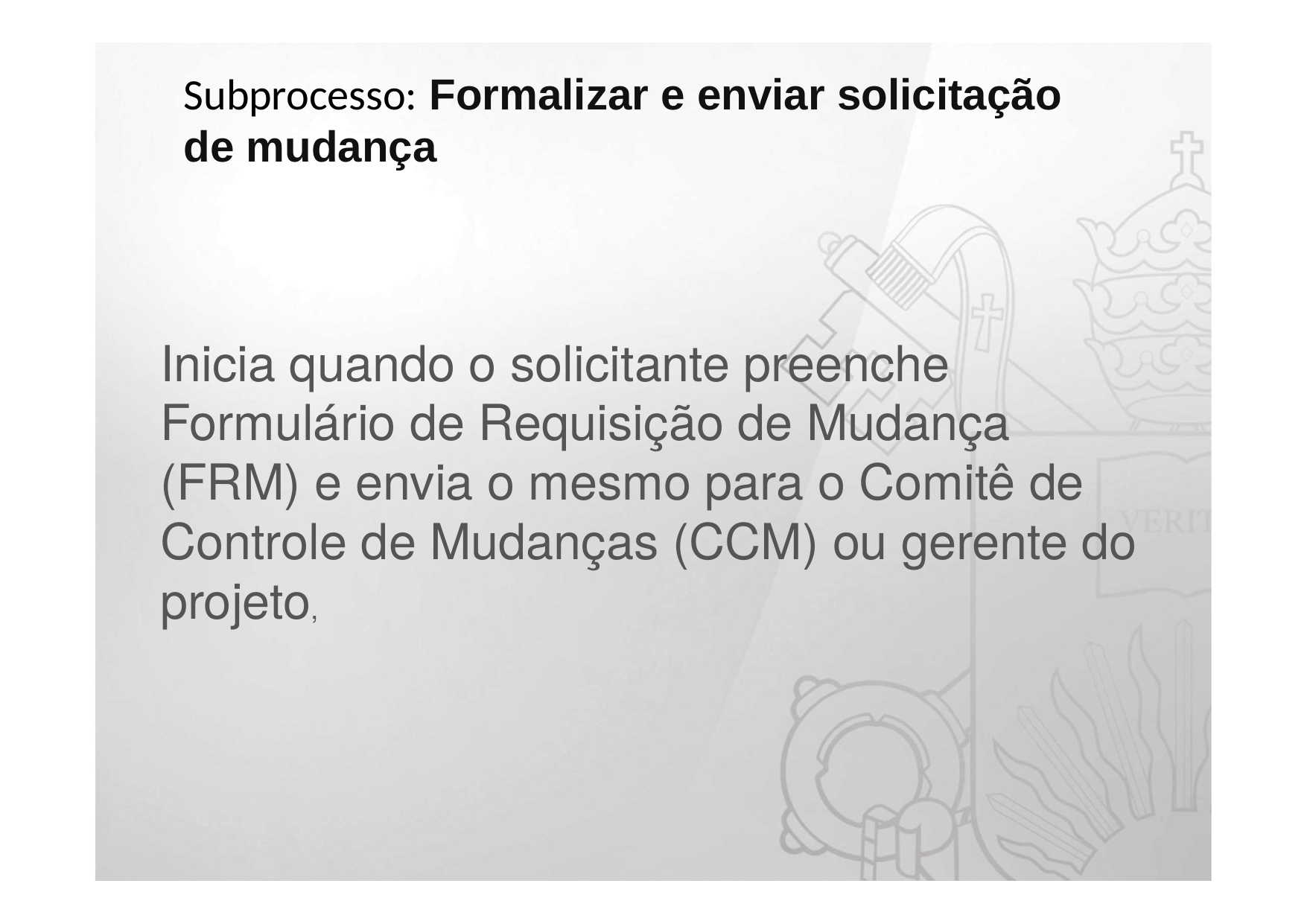

# Subprocesso: Formalizar e enviar solicitação de mudança
Inicia quando o solicitante preenche Formulário de Requisição de Mudança (FRM) e envia o mesmo para o Comitê de Controle de Mudanças (CCM) ou gerente do projeto,